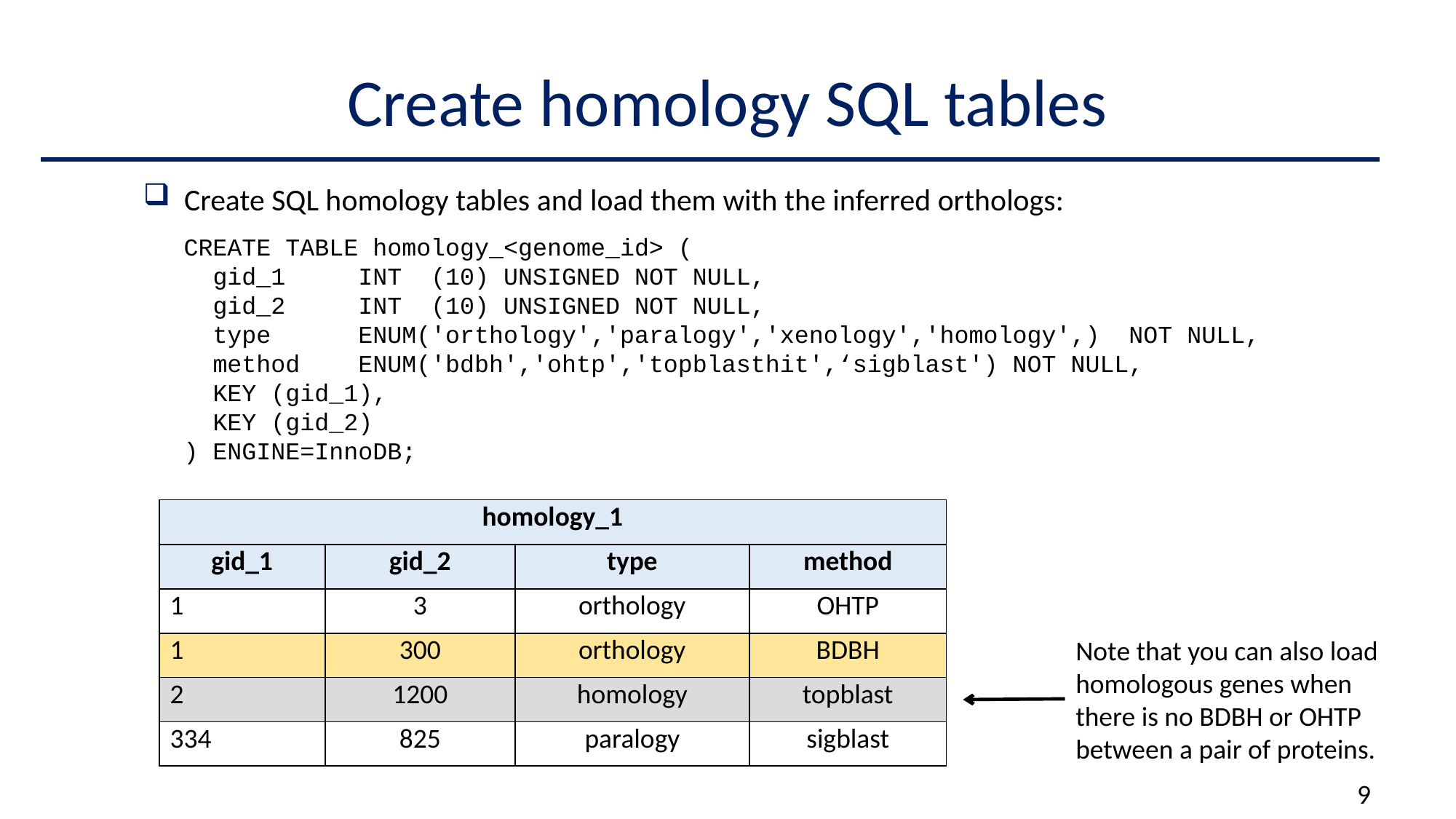

# Create homology SQL tables
Create SQL homology tables and load them with the inferred orthologs:
CREATE TABLE homology_<genome_id> (
  gid_1     INT  (10) UNSIGNED NOT NULL,
  gid_2     INT  (10) UNSIGNED NOT NULL,
  type      ENUM('orthology','paralogy','xenology','homology',)  NOT NULL,
  method    ENUM('bdbh','ohtp','topblasthit',‘sigblast') NOT NULL,
  KEY (gid_1),
  KEY (gid_2)
) ENGINE=InnoDB;
| homology\_1 |  |  |  |
| --- | --- | --- | --- |
| gid\_1 | gid\_2 | type | method |
| 1 | 3 | orthology | OHTP |
| 1 | 300 | orthology | BDBH |
| 2 | 1200 | homology | topblast |
| 334 | 825 | paralogy | sigblast |
Note that you can also load homologous genes when there is no BDBH or OHTP between a pair of proteins.
9